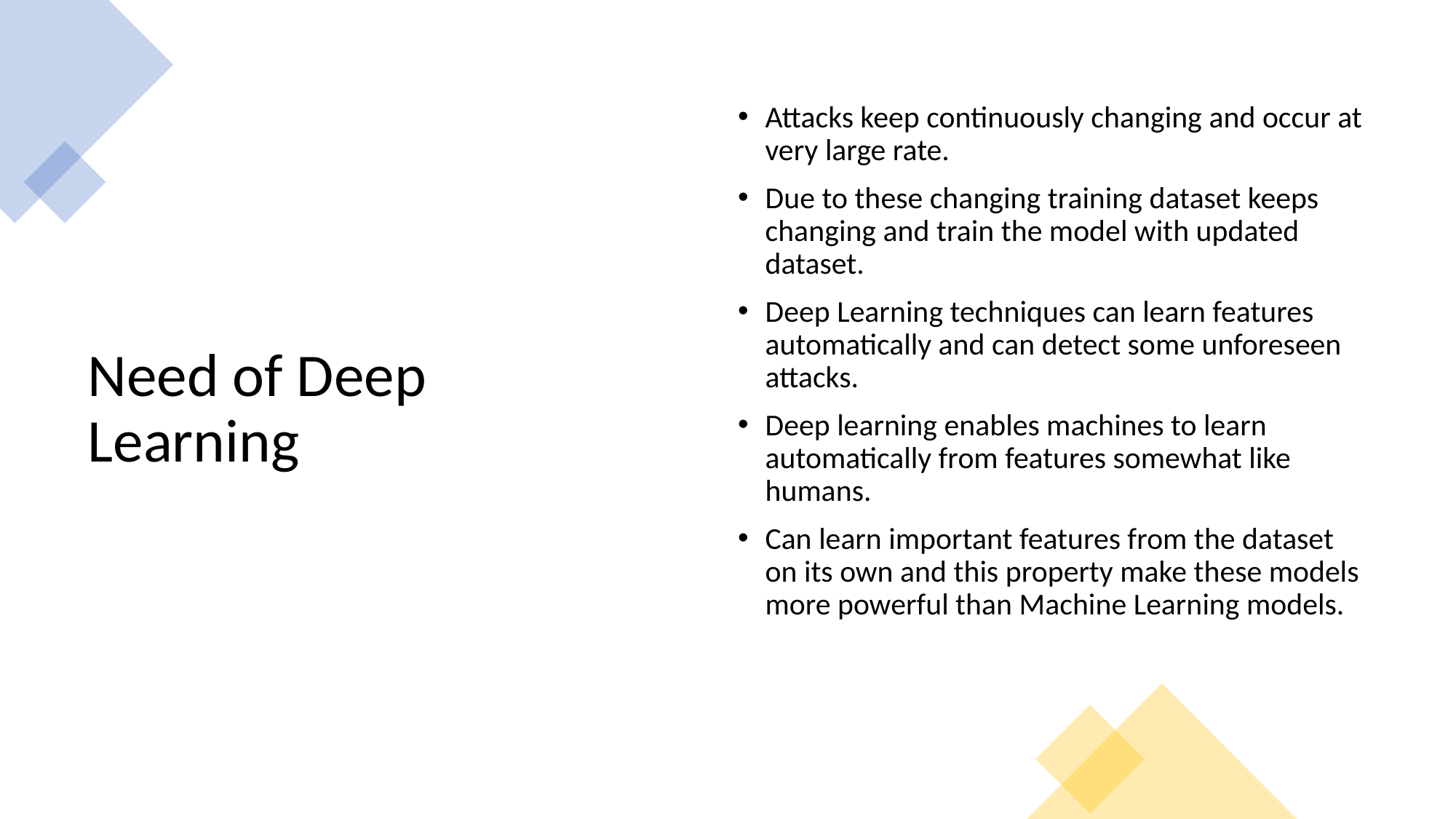

# Need of Deep Learning
Attacks keep continuously changing and occur at very large rate.
Due to these changing training dataset keeps changing and train the model with updated dataset.
Deep Learning techniques can learn features automatically and can detect some unforeseen attacks.
Deep learning enables machines to learn automatically from features somewhat like humans.
Can learn important features from the dataset on its own and this property make these models more powerful than Machine Learning models.